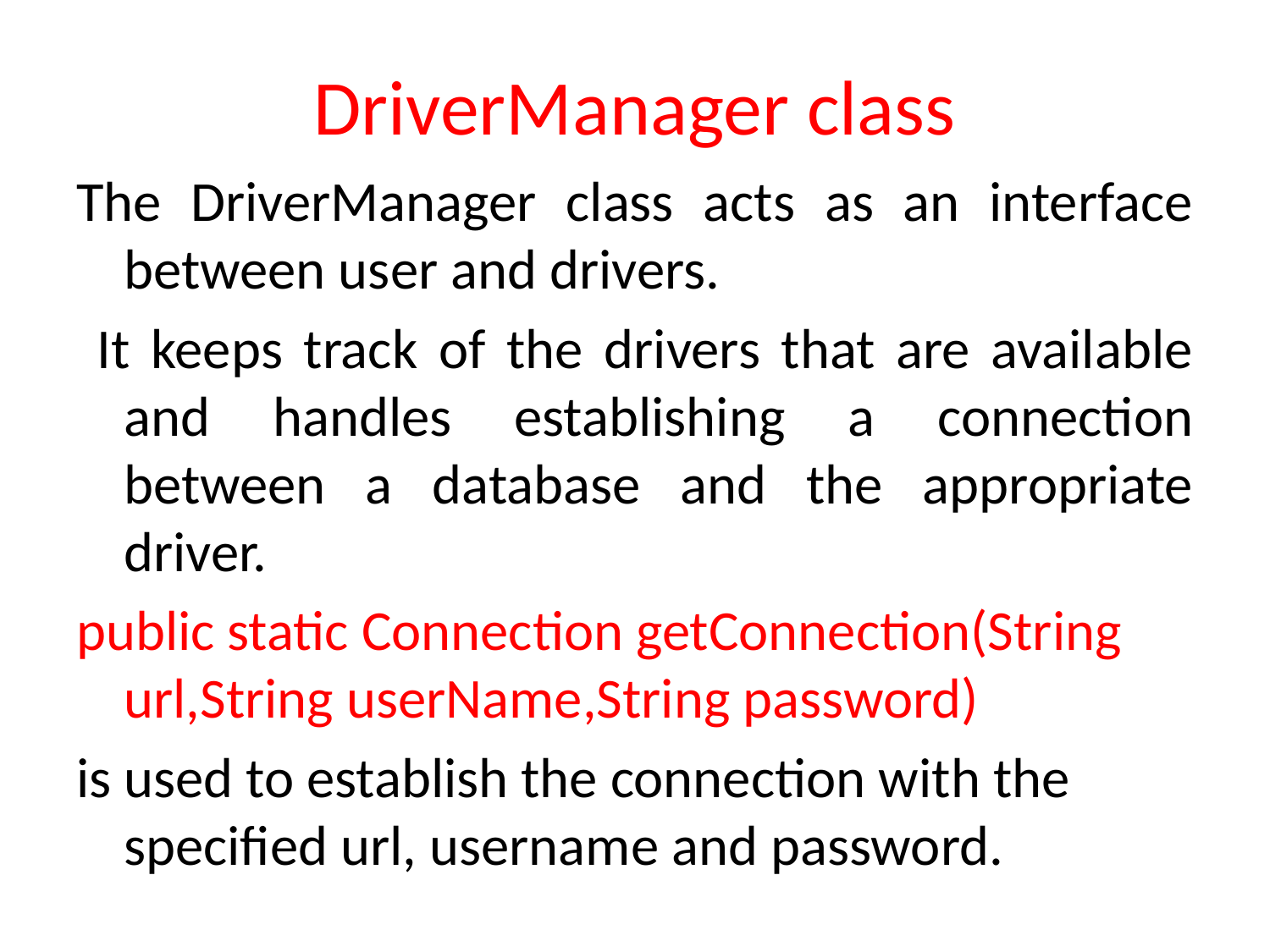

# DriverManager class
The DriverManager class acts as an interface between user and drivers.
 It keeps track of the drivers that are available and handles establishing a connection between a database and the appropriate driver.
public static Connection getConnection(String url,String userName,String password)
is used to establish the connection with the specified url, username and password.